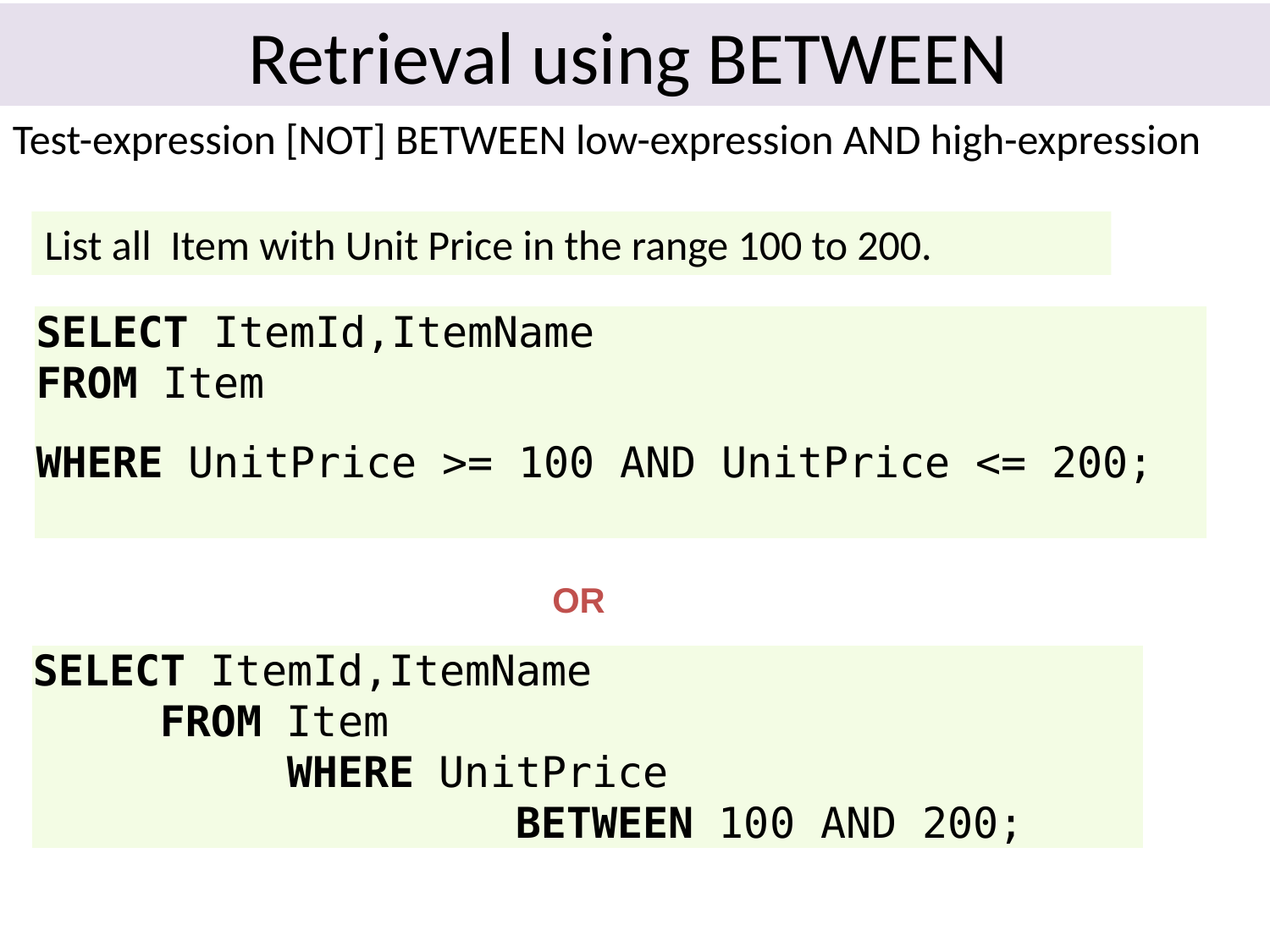

Retrieval using BETWEEN
Test-expression [NOT] BETWEEN low-expression AND high-expression
List all  Item with Unit Price in the range 100 to 200.
| SELECT ItemId,ItemName |
| --- |
| FROM Item |
| WHERE UnitPrice >= 100 AND UnitPrice <= 200; |
|  |
OR
| SELECT ItemId,ItemName |
| --- |
| FROM Item |
| WHERE UnitPrice |
| BETWEEN 100 AND 200; |